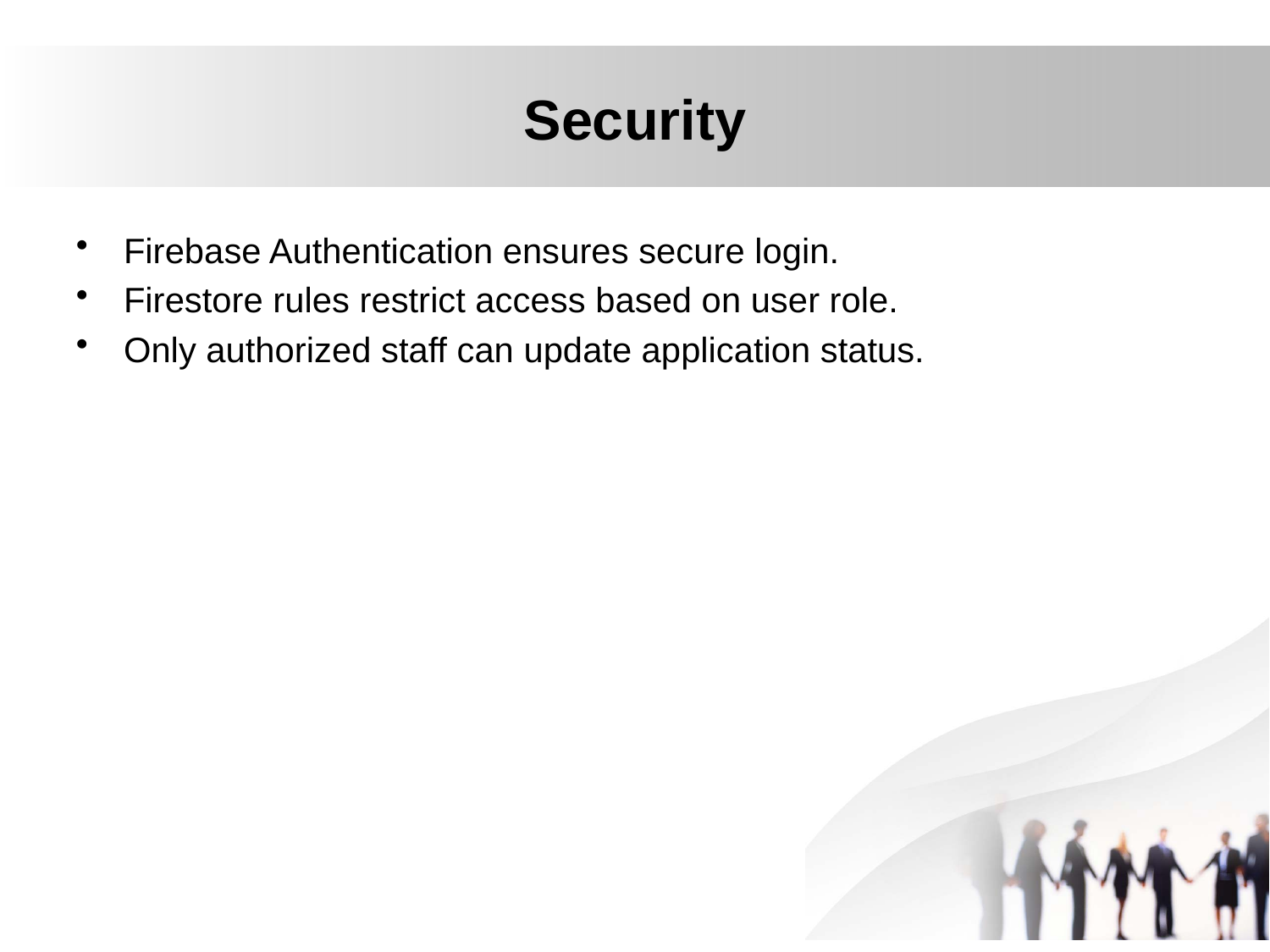

# Security
Firebase Authentication ensures secure login.
Firestore rules restrict access based on user role.
Only authorized staff can update application status.